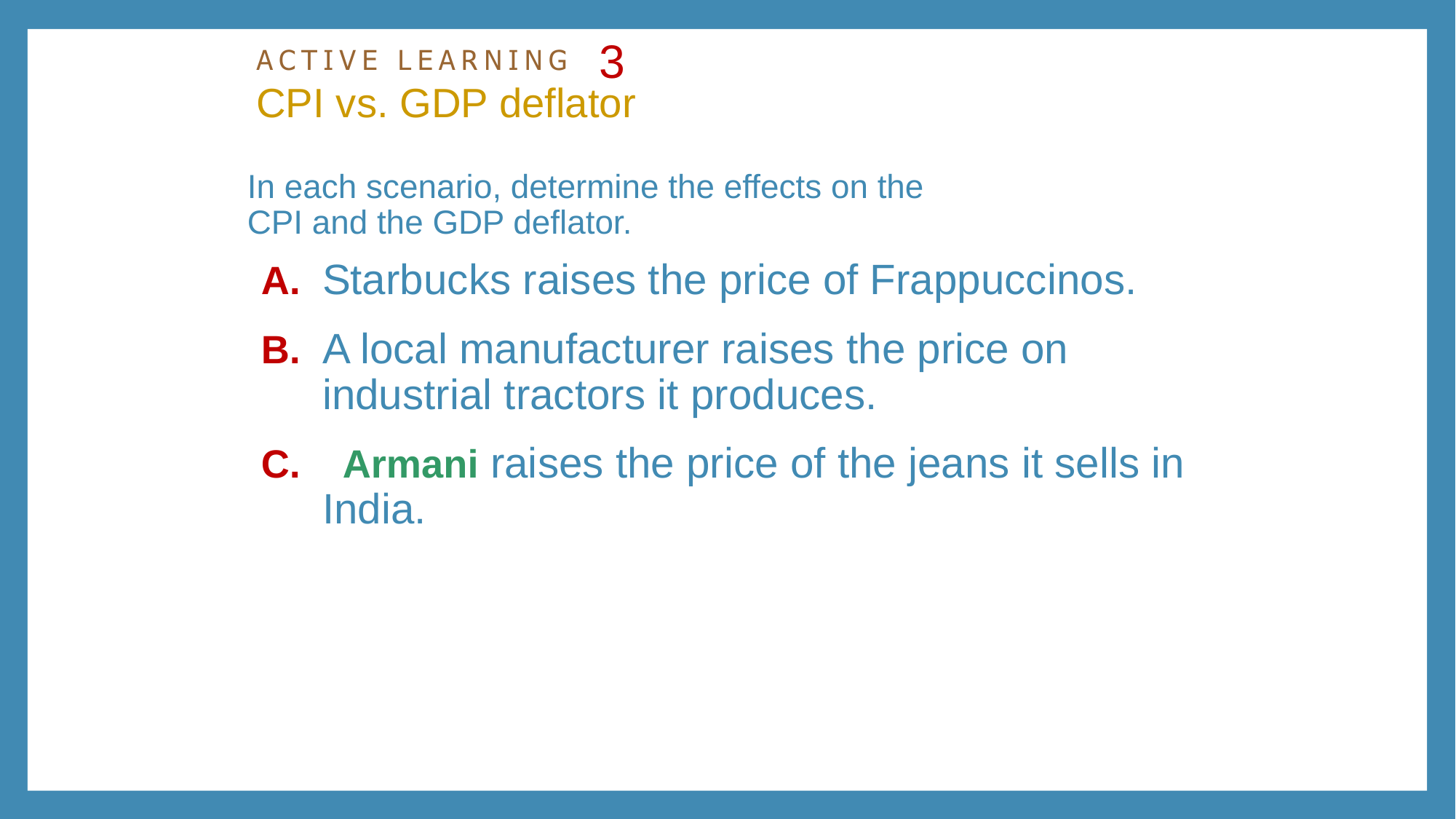

# ACTIVE LEARNING   3 CPI vs. GDP deflator
In each scenario, determine the effects on the
CPI and the GDP deflator.
A.	Starbucks raises the price of Frappuccinos.
B.	A local manufacturer raises the price on industrial tractors it produces.
C.    Armani raises the price of the jeans it sells in India.